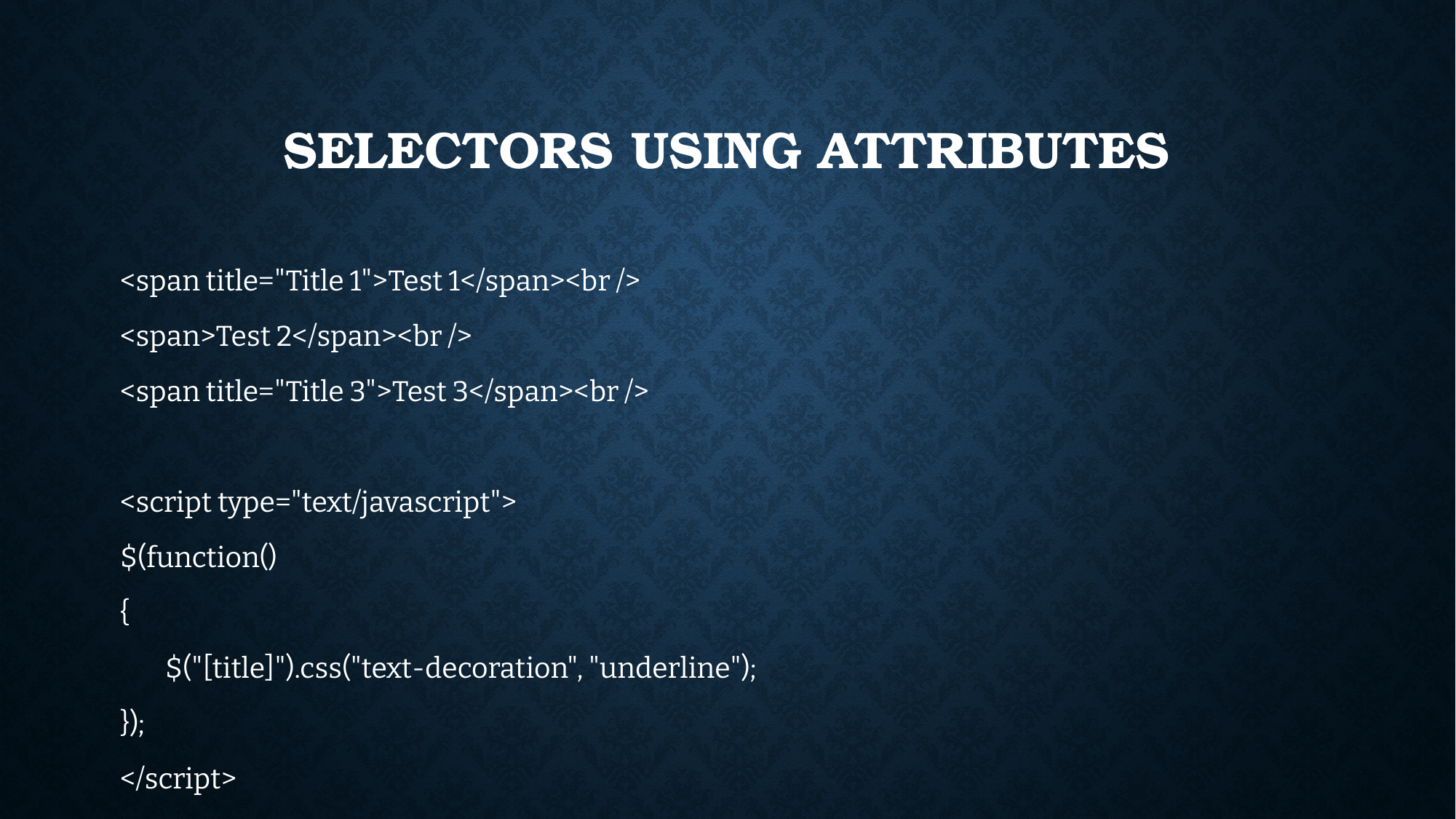

# Selectors using attributes
<span title="Title 1">Test 1</span><br />
<span>Test 2</span><br />
<span title="Title 3">Test 3</span><br />

<script type="text/javascript">
$(function()
{
        $("[title]").css("text-decoration", "underline");
});
</script>